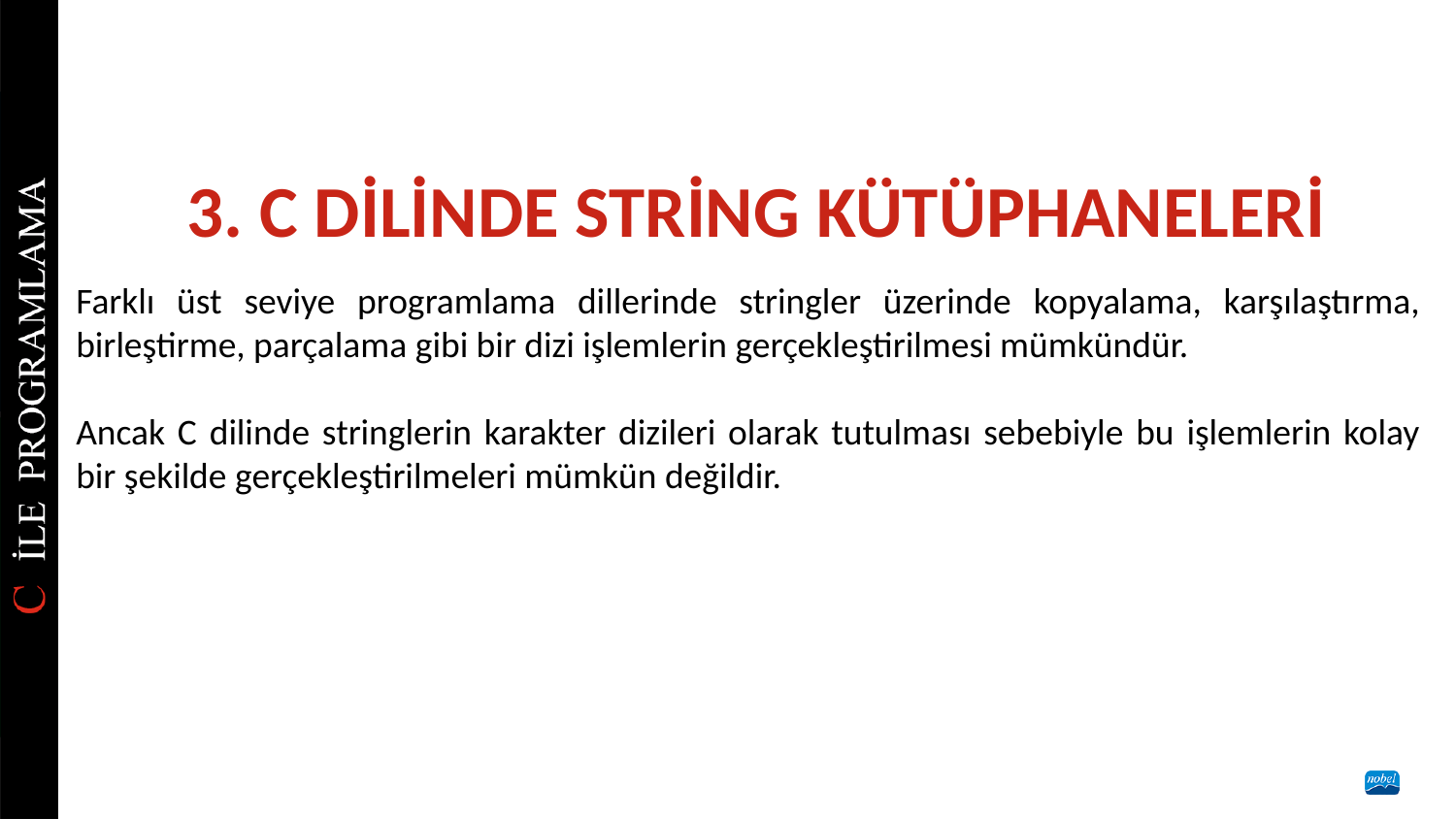

# 3. C DİLİNDE STRİNG KÜTÜPHANELERİ
Farklı üst seviye programlama dillerinde stringler üzerinde kopyalama, karşılaştırma, birleştirme, parçalama gibi bir dizi işlemlerin gerçekleştirilmesi mümkündür.

Ancak C dilinde stringlerin karakter dizileri olarak tutulması sebebiyle bu işlemlerin kolay bir şekilde gerçekleştirilmeleri mümkün değildir.